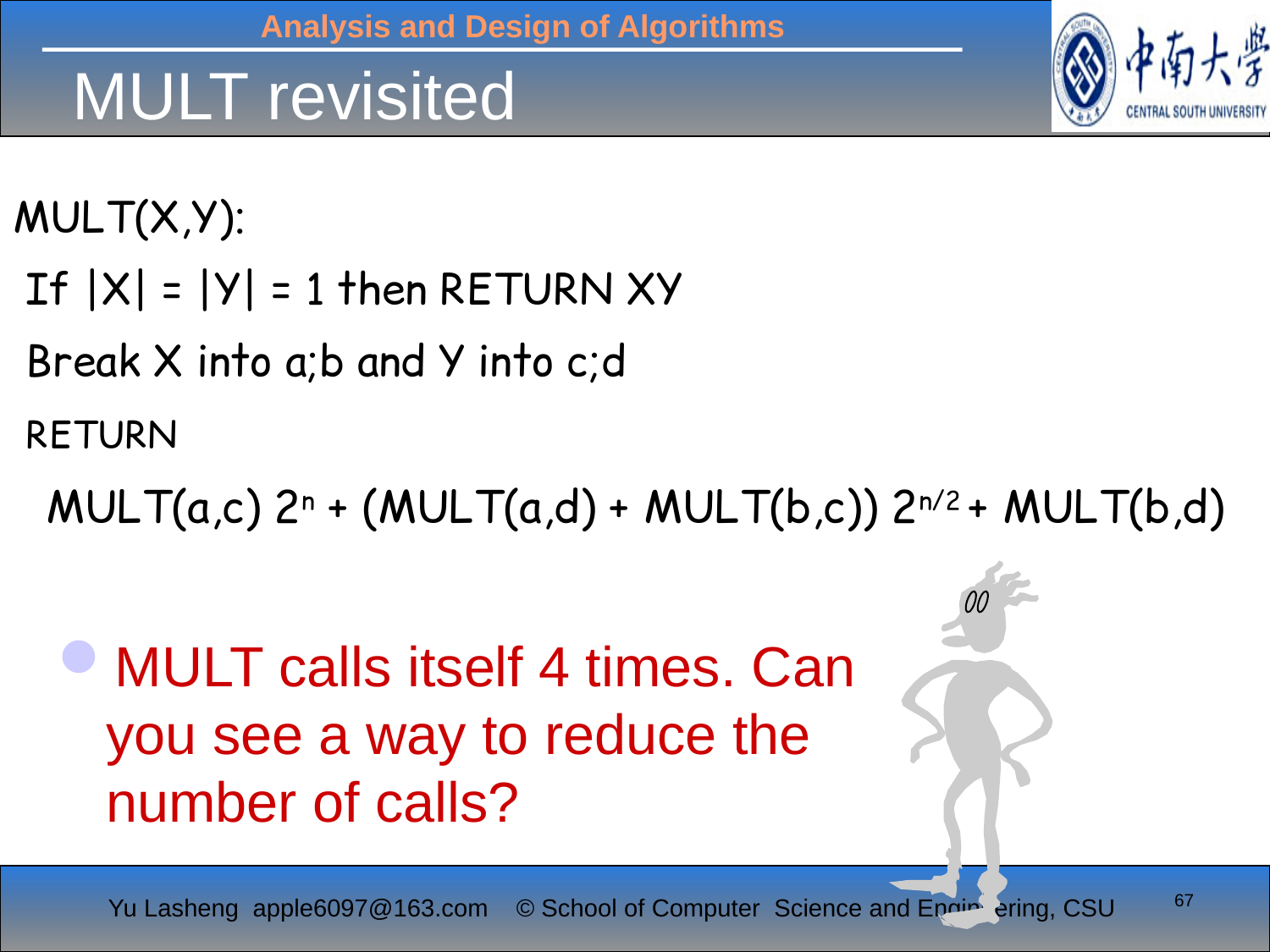

# MULT revisited
MULT(X,Y):
 If |X| = |Y| = 1 then RETURN XY
 Break X into a;b and Y into c;d
 RETURN
   MULT(a,c) 2n + (MULT(a,d) + MULT(b,c)) 2n/2 + MULT(b,d)

MULT calls itself 4 times. Can you see a way to reduce the number of calls?
67